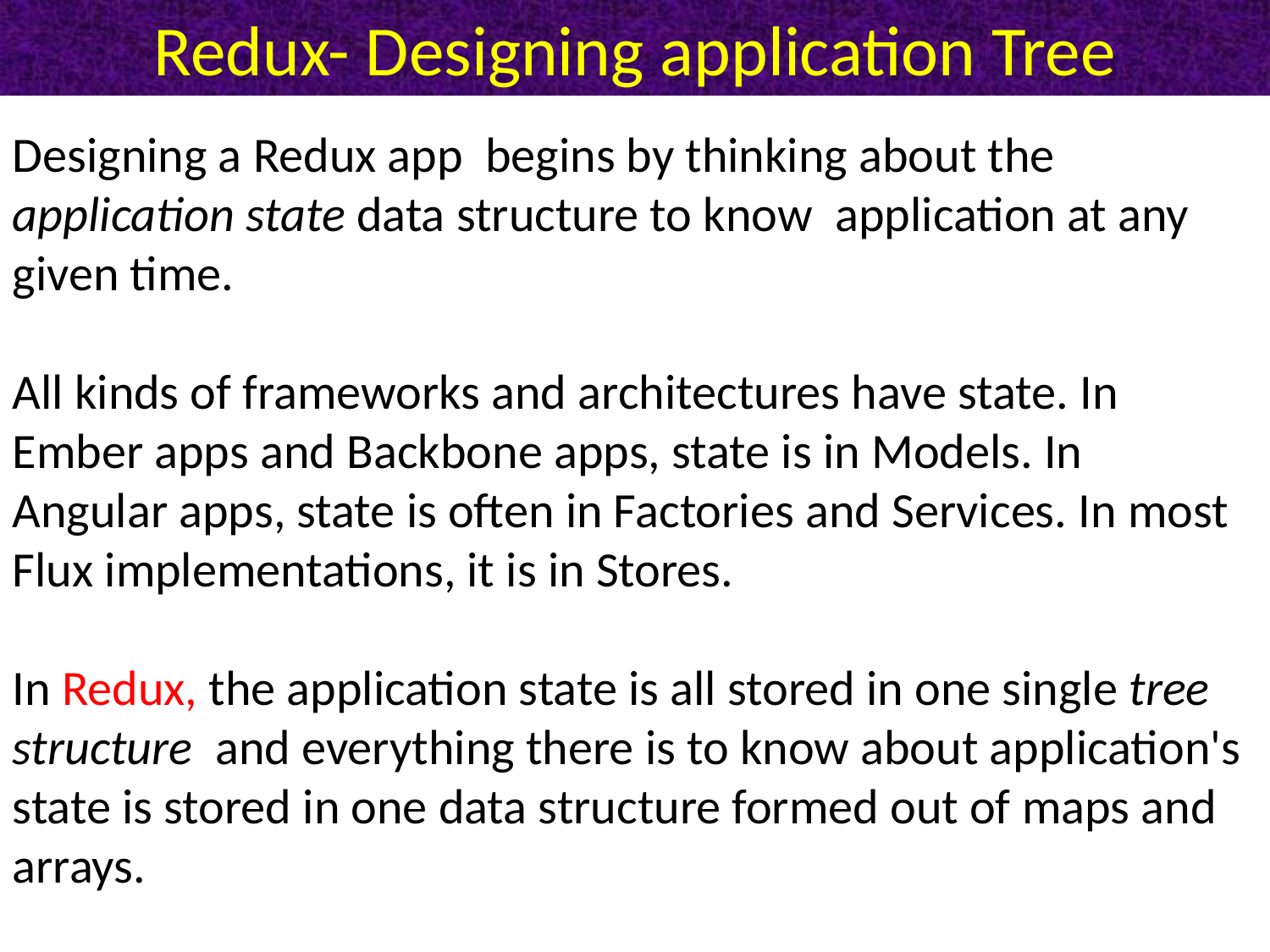

# Redux- Designing application Tree
Designing a Redux app  begins by thinking about the application state data structure to know  application at any given time.

All kinds of frameworks and architectures have state. In Ember apps and Backbone apps, state is in Models. In Angular apps, state is often in Factories and Services. In most Flux implementations, it is in Stores.

In Redux, the application state is all stored in one single tree structure  and everything there is to know about application's state is stored in one data structure formed out of maps and arrays.